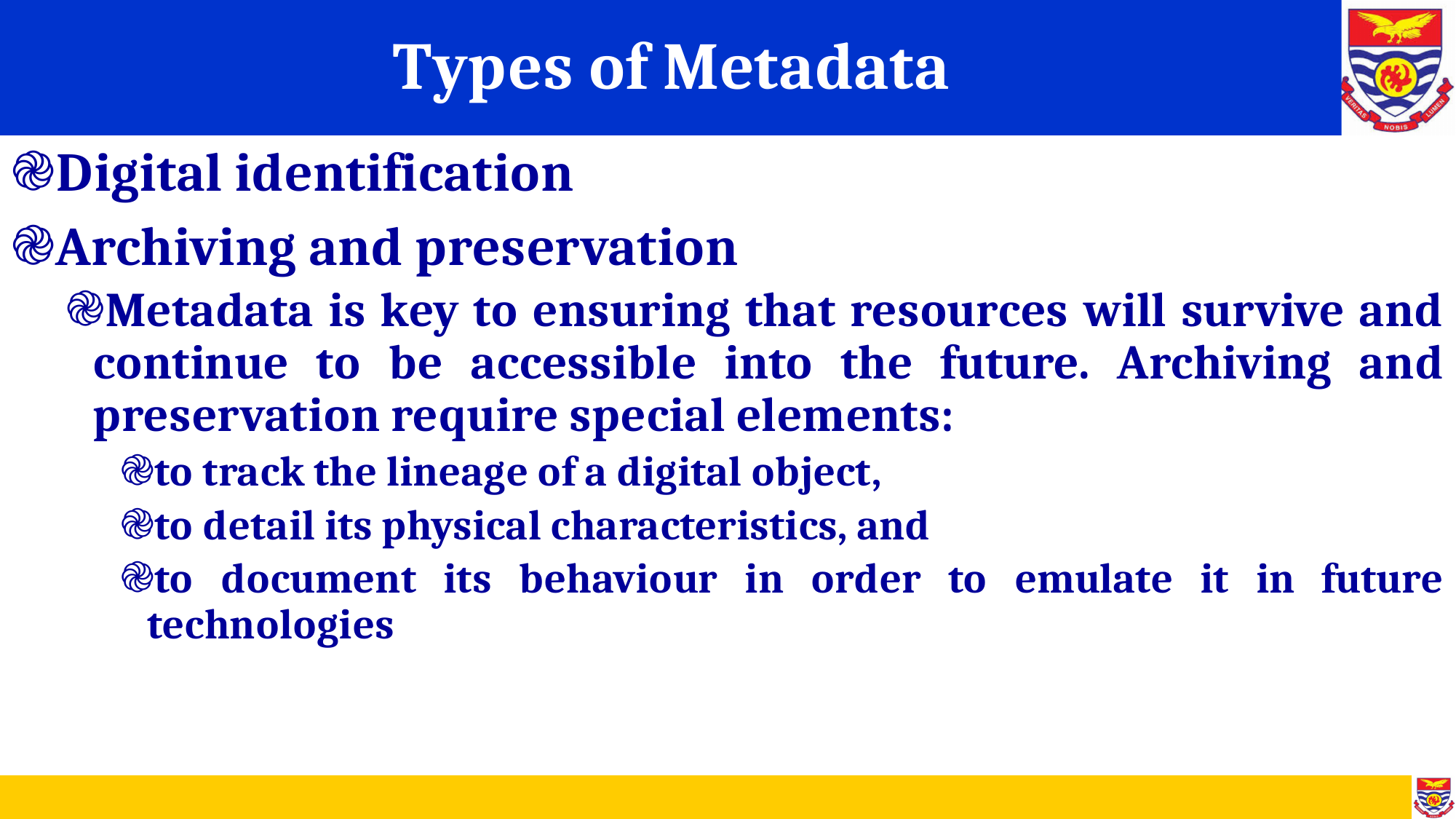

# Types of Metadata
Digital identification
Archiving and preservation
Metadata is key to ensuring that resources will survive and continue to be accessible into the future. Archiving and preservation require special elements:
to track the lineage of a digital object,
to detail its physical characteristics, and
to document its behaviour in order to emulate it in future technologies